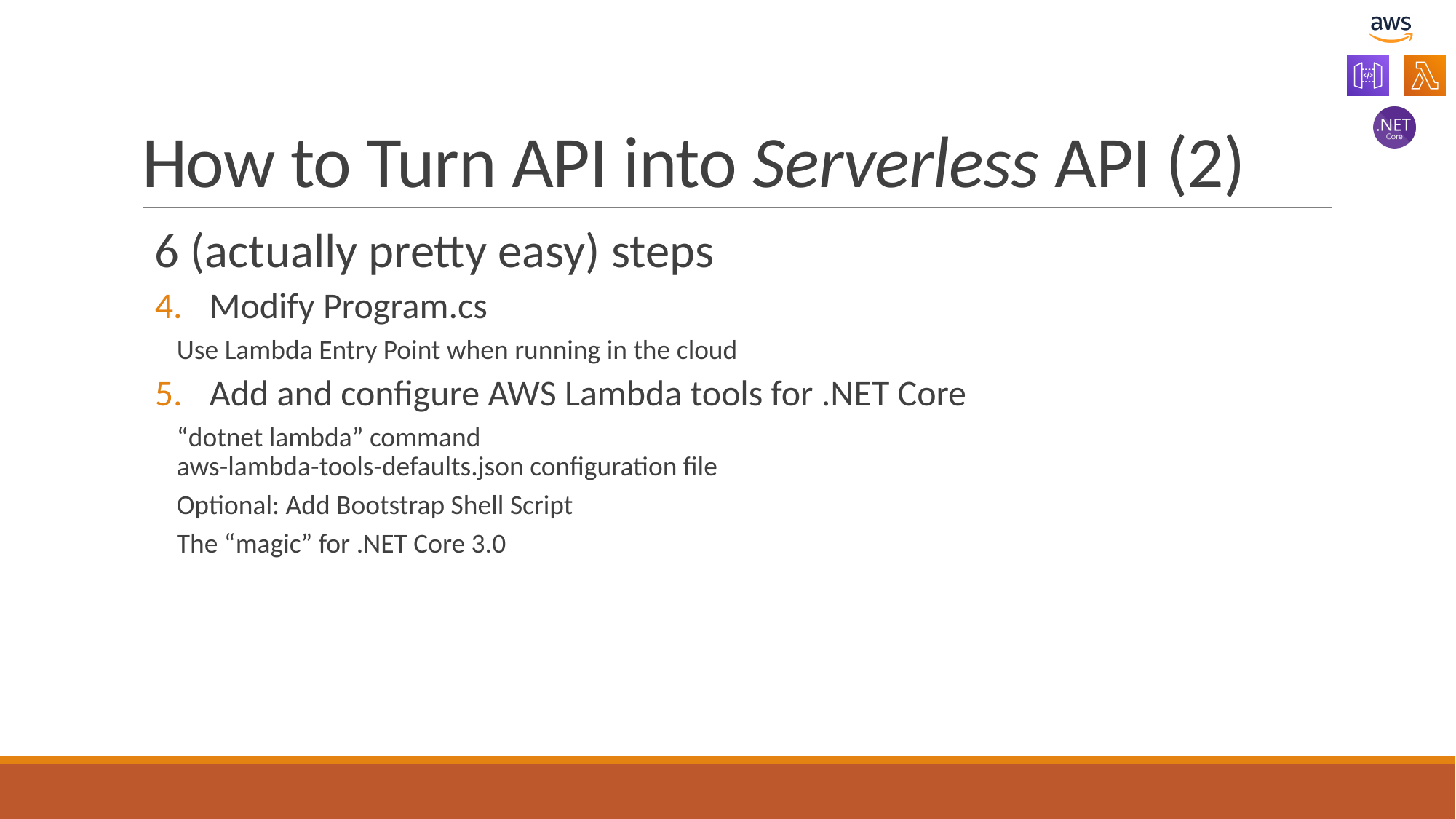

# How to Turn API into Serverless API (2)
6 (actually pretty easy) steps
Modify Program.cs
Use Lambda Entry Point when running in the cloud
Add and configure AWS Lambda tools for .NET Core
“dotnet lambda” command
aws-lambda-tools-defaults.json configuration file
Optional: Add Bootstrap Shell Script
The “magic” for .NET Core 3.0